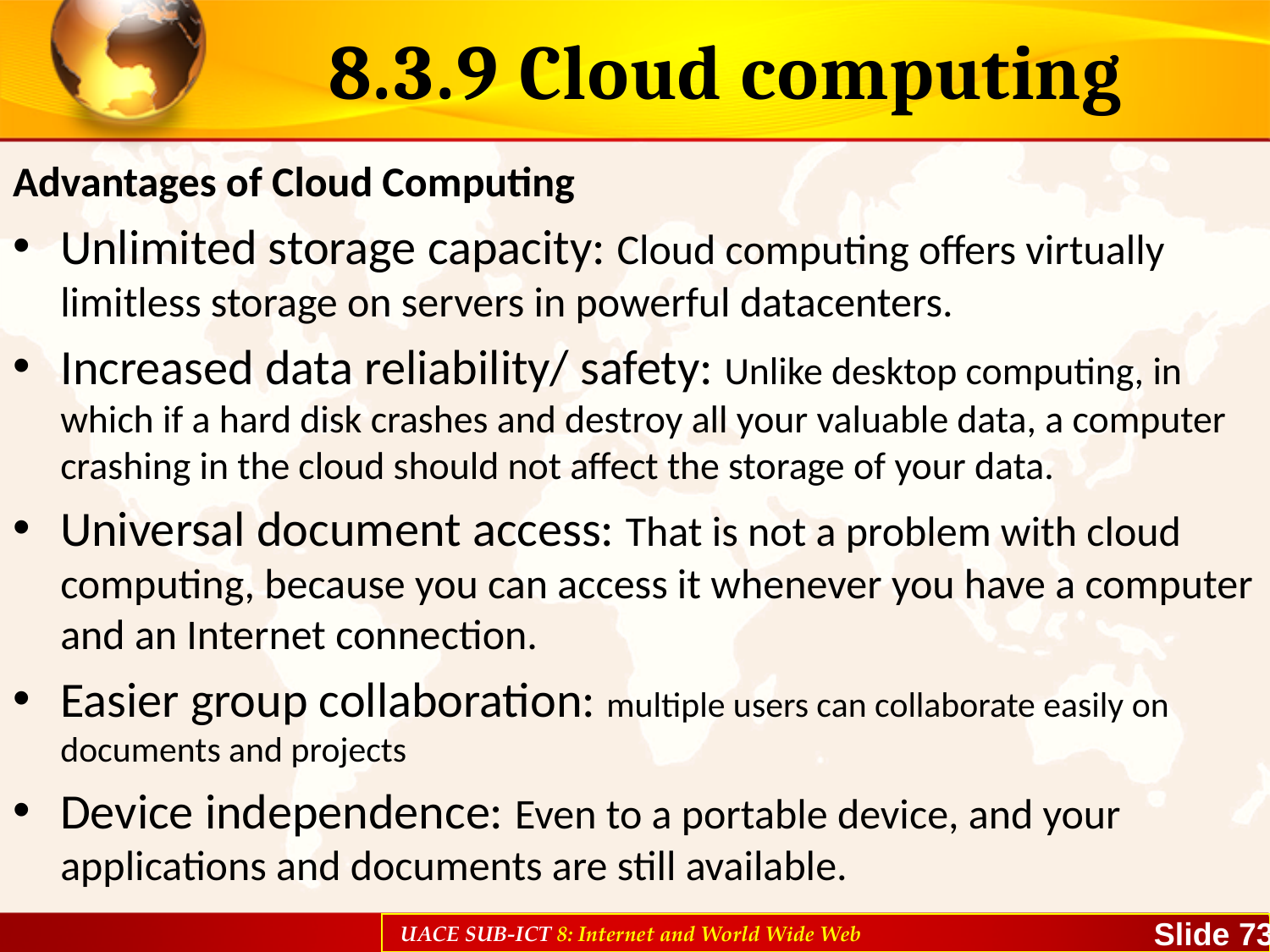

# 8.3.9 Cloud computing
Advantages of Cloud Computing
Unlimited storage capacity: Cloud computing offers virtually limitless storage on servers in powerful datacenters.
Increased data reliability/ safety: Unlike desktop computing, in which if a hard disk crashes and destroy all your valuable data, a computer crashing in the cloud should not affect the storage of your data.
Universal document access: That is not a problem with cloud computing, because you can access it whenever you have a computer and an Internet connection.
Easier group collaboration: multiple users can collaborate easily on documents and projects
Device independence: Even to a portable device, and your applications and documents are still available.